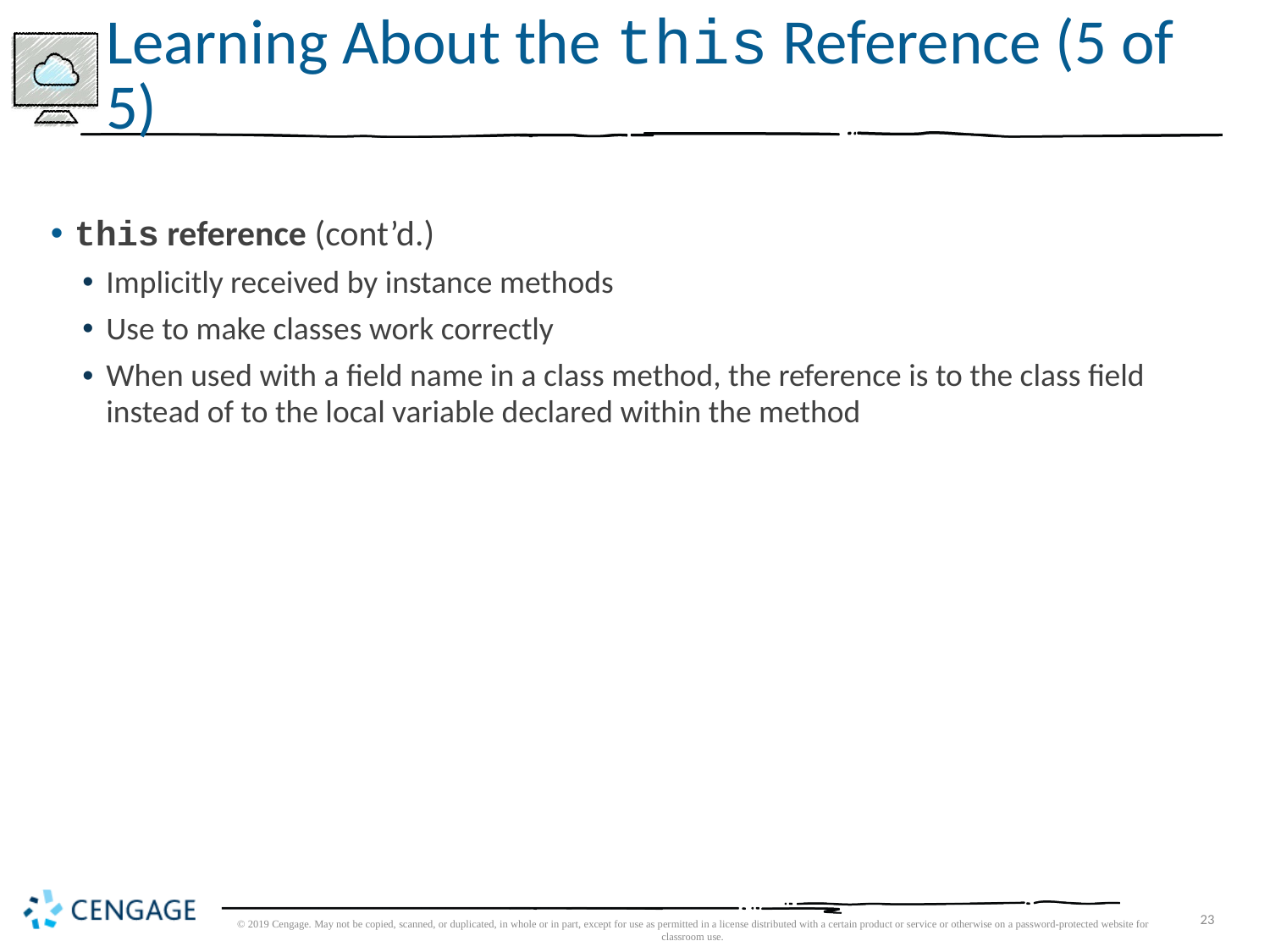

# Learning About the this Reference (5 of 5)
this reference (cont’d.)
Implicitly received by instance methods
Use to make classes work correctly
When used with a field name in a class method, the reference is to the class field instead of to the local variable declared within the method

© 2019 Cengage. May not be copied, scanned, or duplicated, in whole or in part, except for use as permitted in a license distributed with a certain product or service or otherwise on a password-protected website for classroom use.